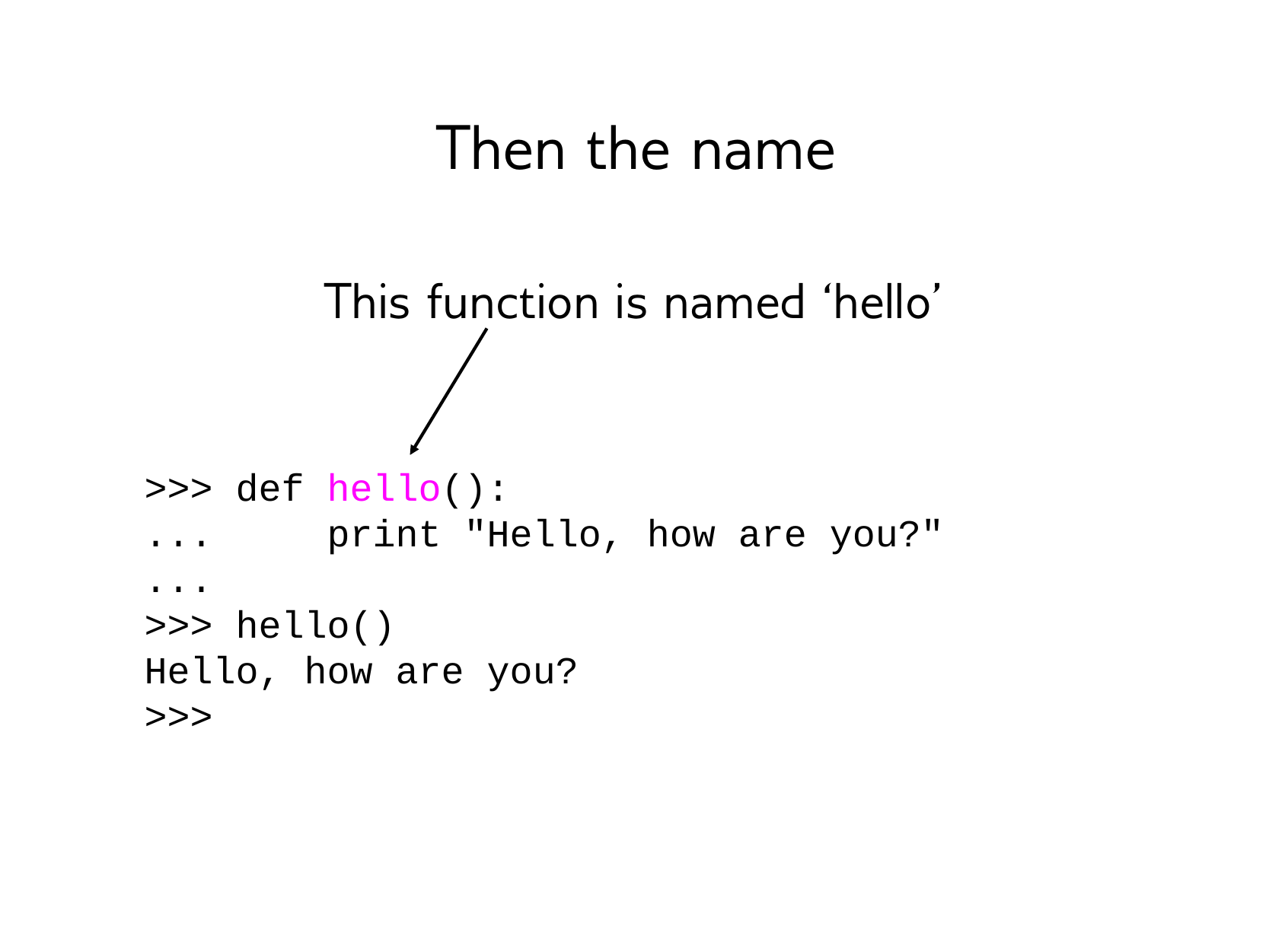

# Then the name
This function is named ‘hello’
>>> def hello():
...     print "Hello, how are you?"
...
>>> hello()
Hello, how are you?
>>>